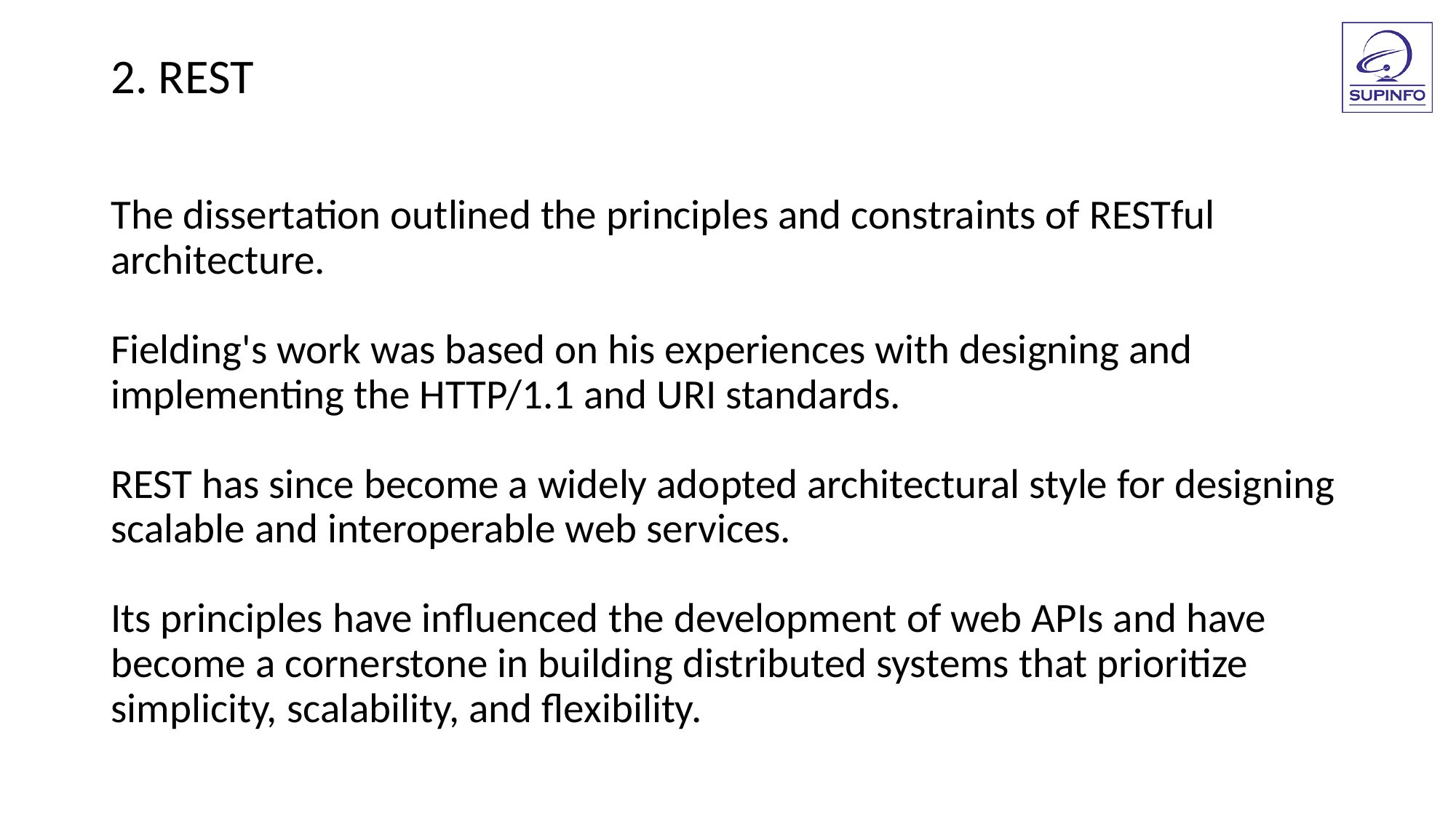

2. REST
The dissertation outlined the principles and constraints of RESTful architecture.

Fielding's work was based on his experiences with designing and implementing the HTTP/1.1 and URI standards.

REST has since become a widely adopted architectural style for designing scalable and interoperable web services.

Its principles have influenced the development of web APIs and have become a cornerstone in building distributed systems that prioritize simplicity, scalability, and flexibility.